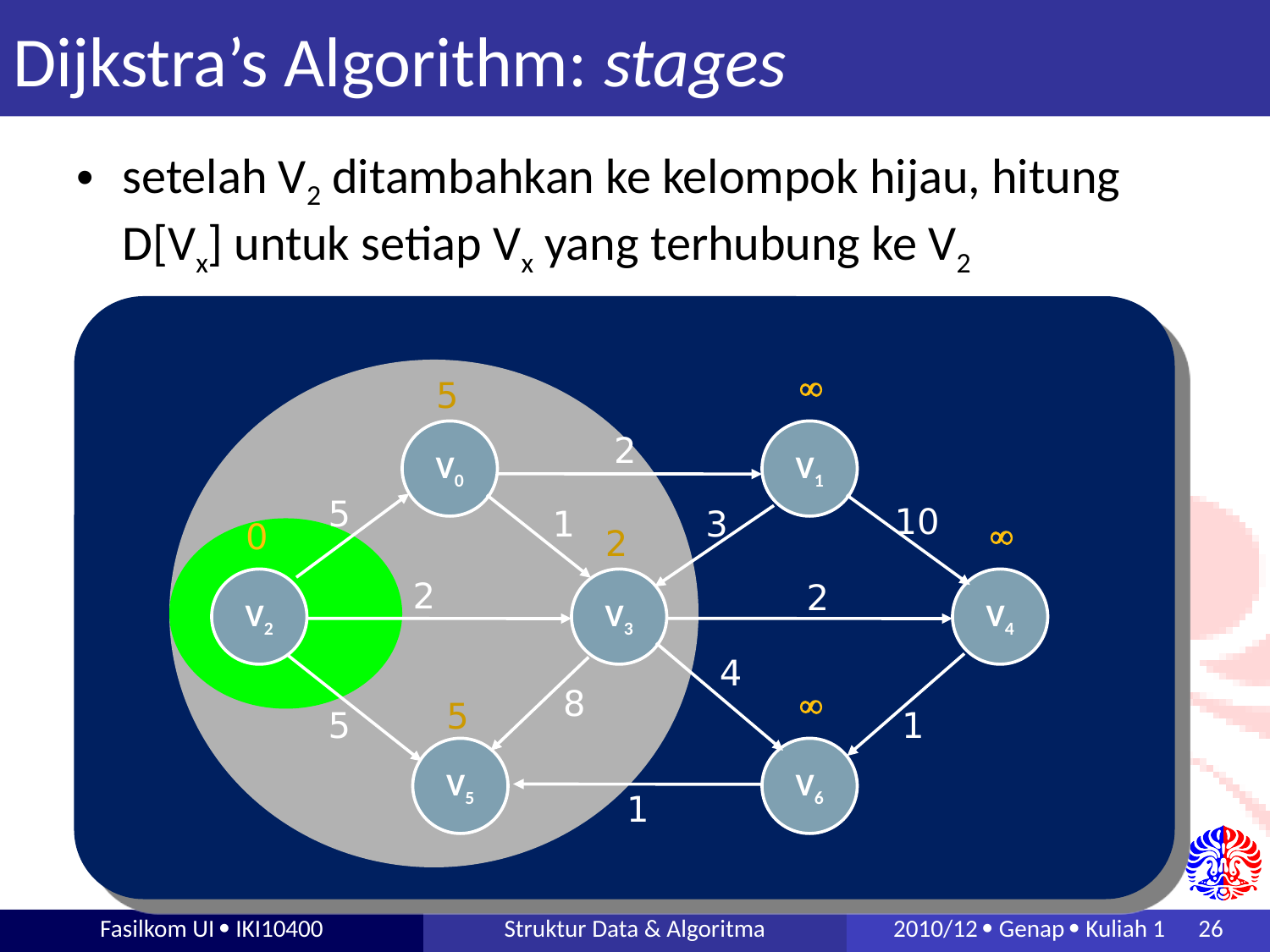

# Dijkstra’s Algorithm: stages
setelah V2 ditambahkan ke kelompok hijau, hitung D[Vx] untuk setiap Vx yang terhubung ke V2

∞
5
V0
V1
2

5
10

1
3

0
∞
2

2
V2
V3
2
V4

4

8
∞
5
5
1
V5
V6
1